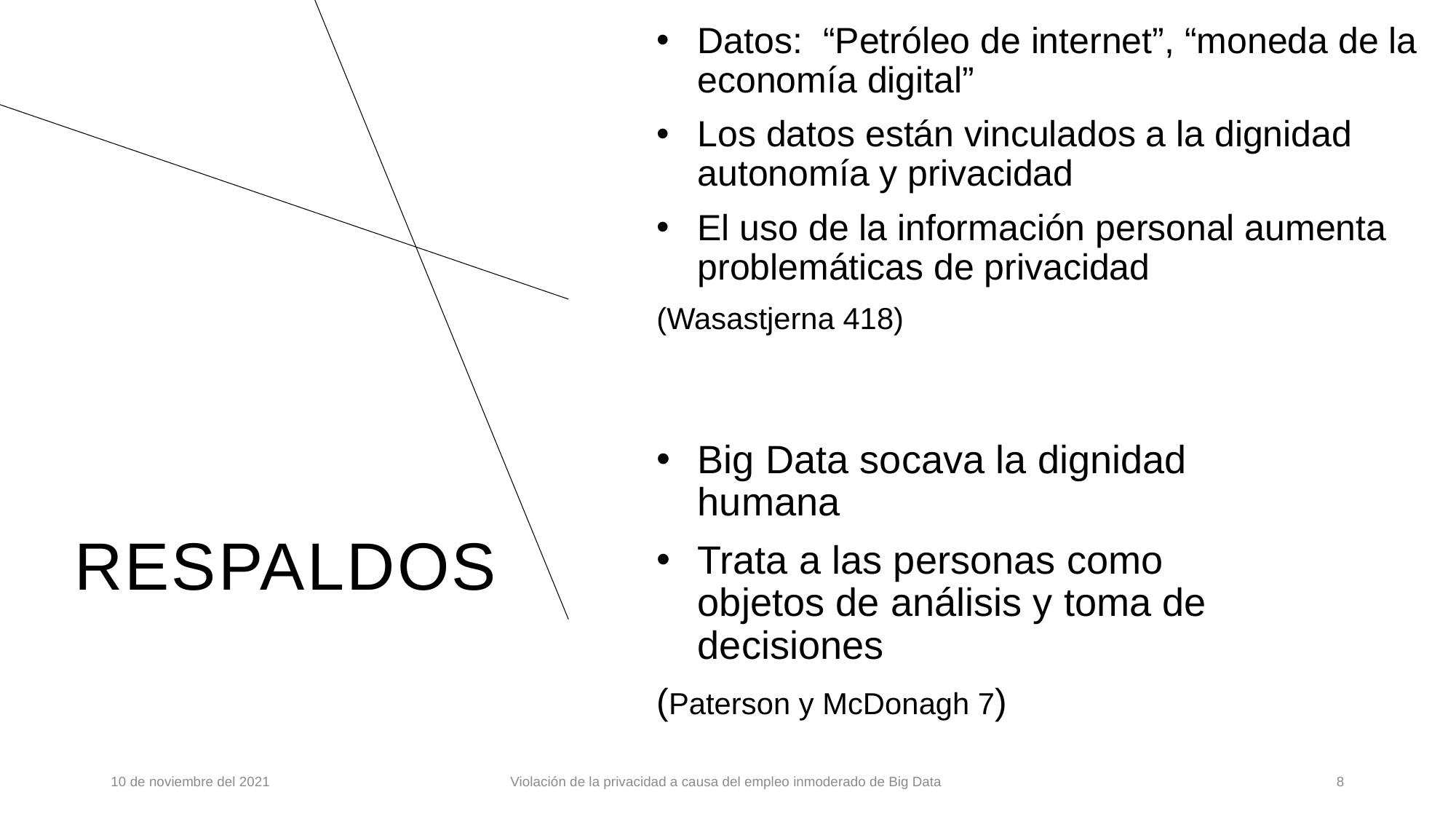

Datos:  “Petróleo de internet”, “moneda de la economía digital”
Los datos están vinculados a la dignidad autonomía y privacidad
El uso de la información personal aumenta problemáticas de privacidad
(Wasastjerna 418)
Big Data socava la dignidad humana
Trata a las personas como objetos de análisis y toma de decisiones
(Paterson y McDonagh 7)
# respaldos
10 de noviembre del 2021
Violación de la privacidad a causa del empleo inmoderado de Big Data
8